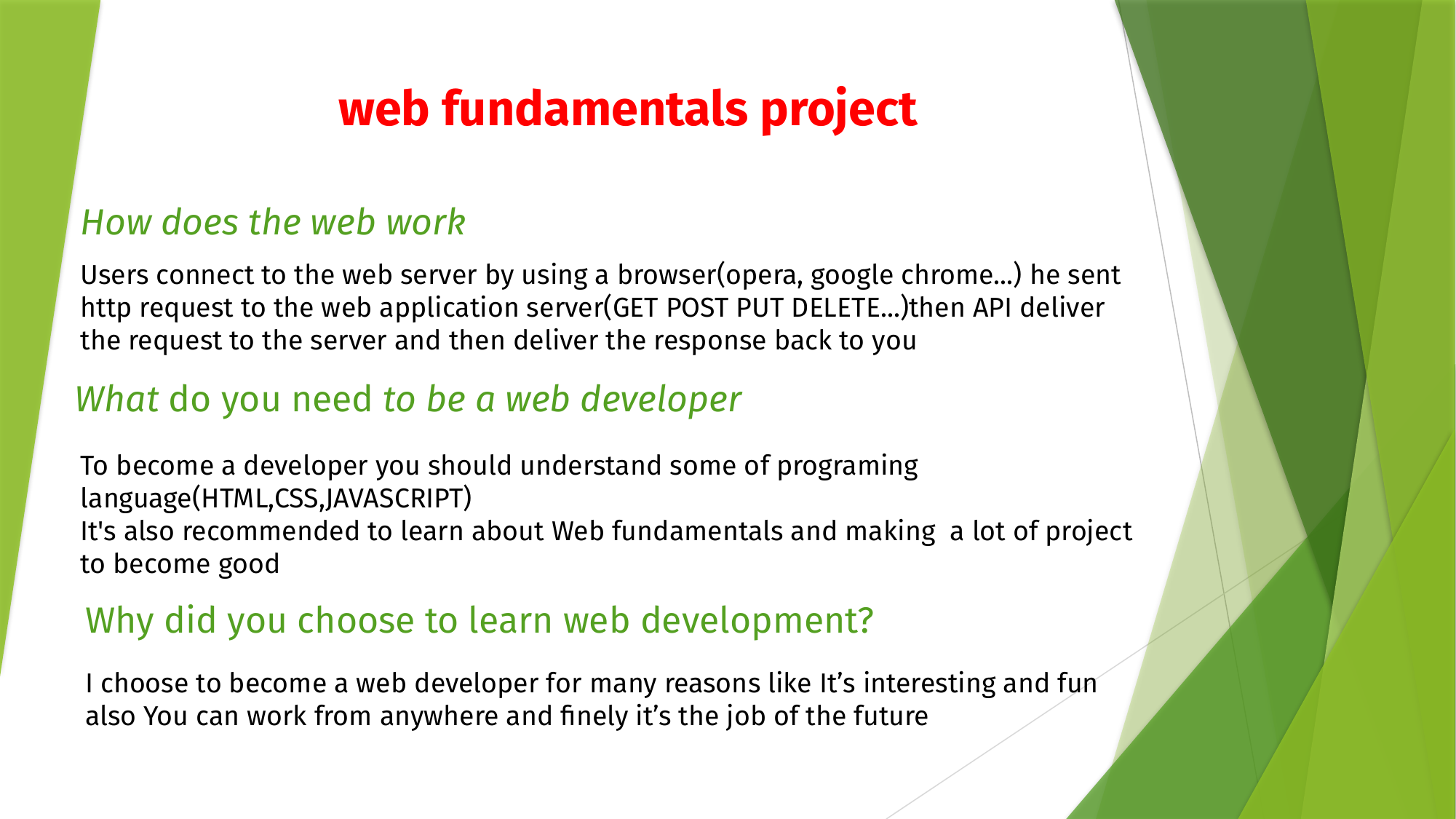

# web fundamentals project
How does the web work
Users connect to the web server by using a browser(opera, google chrome...) he sent http request to the web application server(GET POST PUT DELETE...)then API deliver the request to the server and then deliver the response back to you
What do you need to be a web developer
To become a developer you should understand some of programing language(HTML,CSS,JAVASCRIPT)
It's also recommended to learn about Web fundamentals and making  a lot of project to become good
Why did you choose to learn web development?

I choose to become a web developer for many reasons like It’s interesting and fun also You can work from anywhere and finely it’s the job of the future